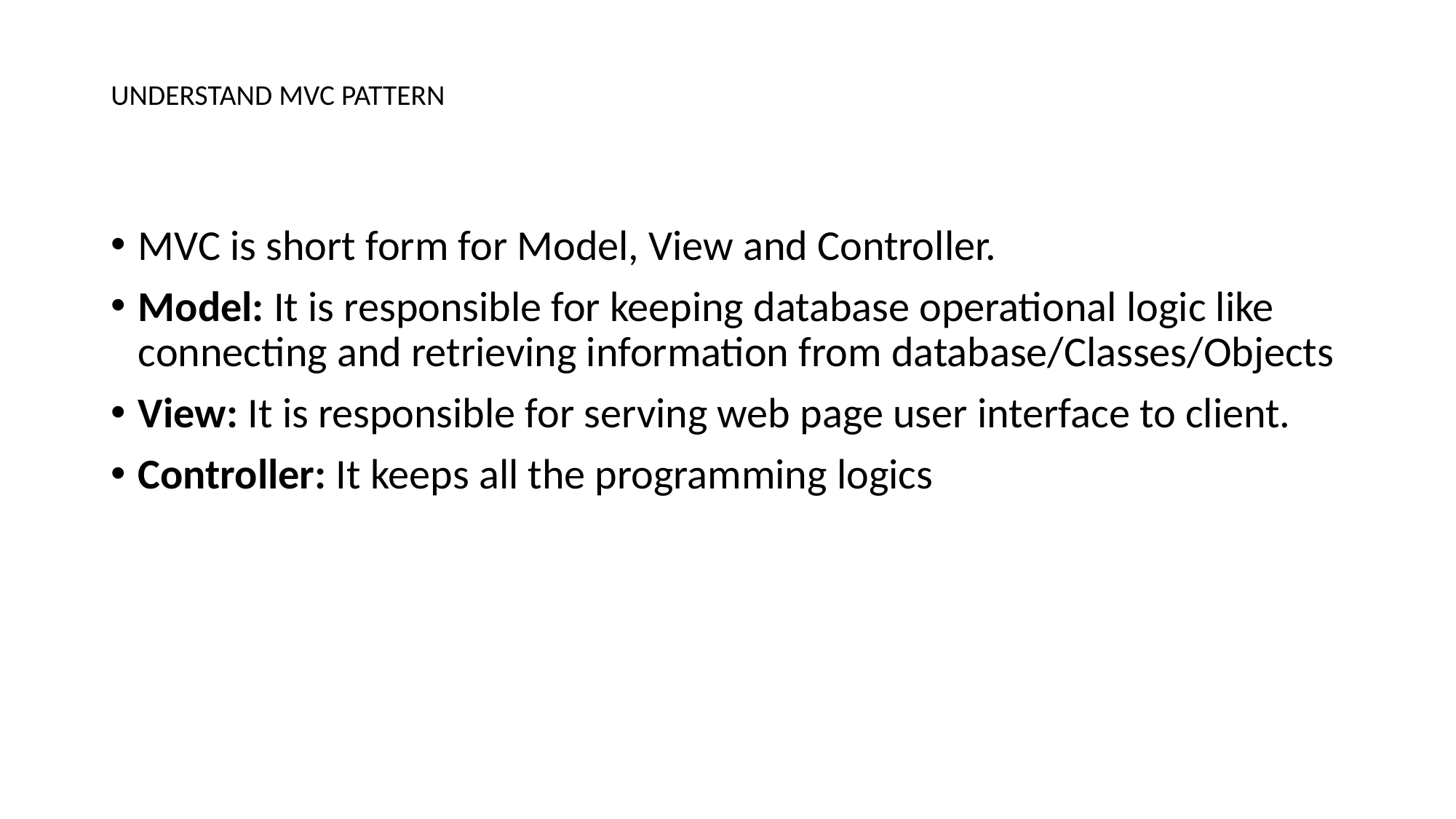

# UNDERSTAND MVC PATTERN
MVC is short form for Model, View and Controller.
Model: It is responsible for keeping database operational logic like connecting and retrieving information from database/Classes/Objects
View: It is responsible for serving web page user interface to client.
Controller: It keeps all the programming logics